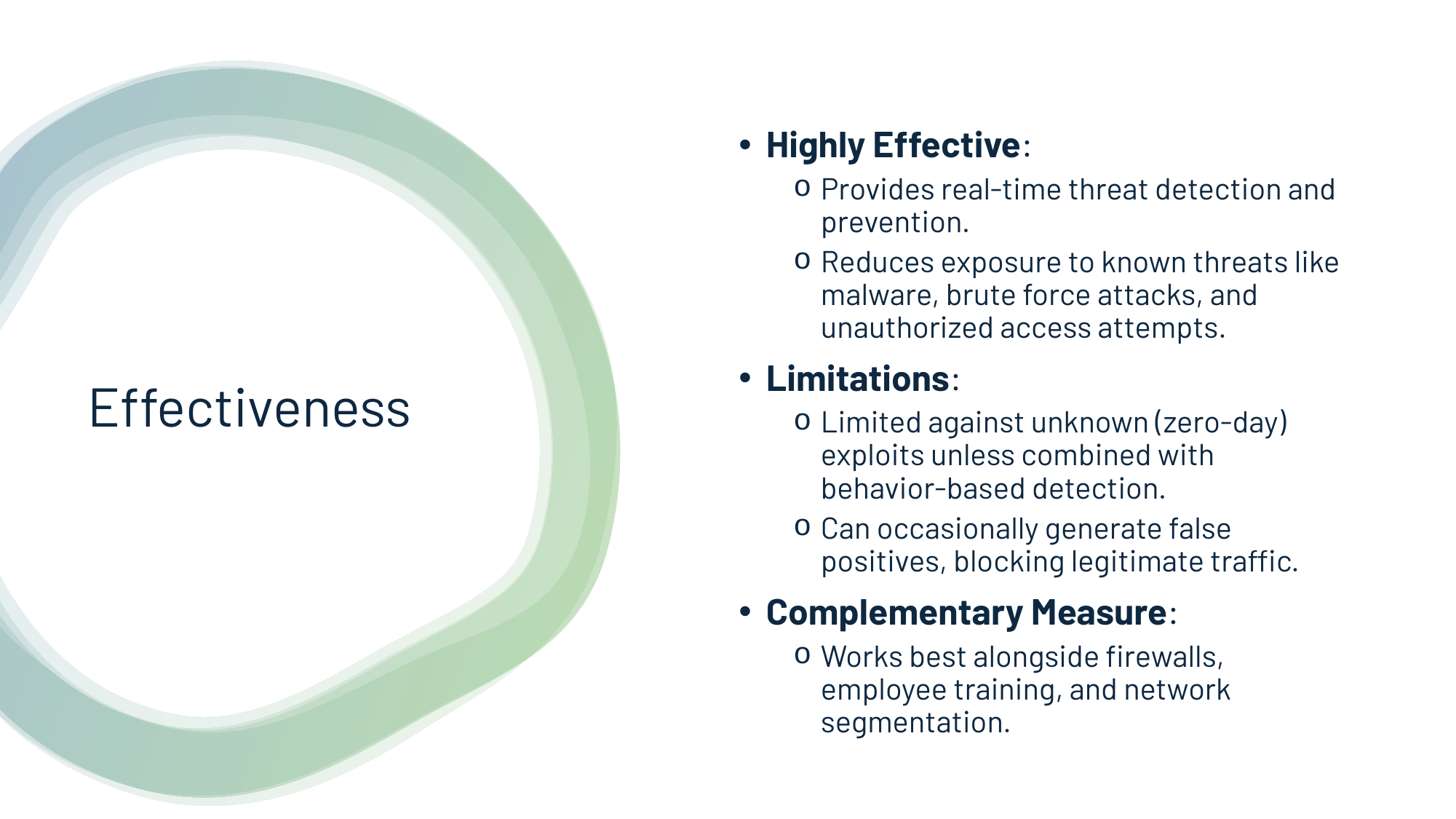

Highly Effective:
Provides real-time threat detection and prevention.
Reduces exposure to known threats like malware, brute force attacks, and unauthorized access attempts.
Limitations:
Limited against unknown (zero-day) exploits unless combined with behavior-based detection.
Can occasionally generate false positives, blocking legitimate traffic.
Complementary Measure:
Works best alongside firewalls, employee training, and network segmentation.

# Effectiveness